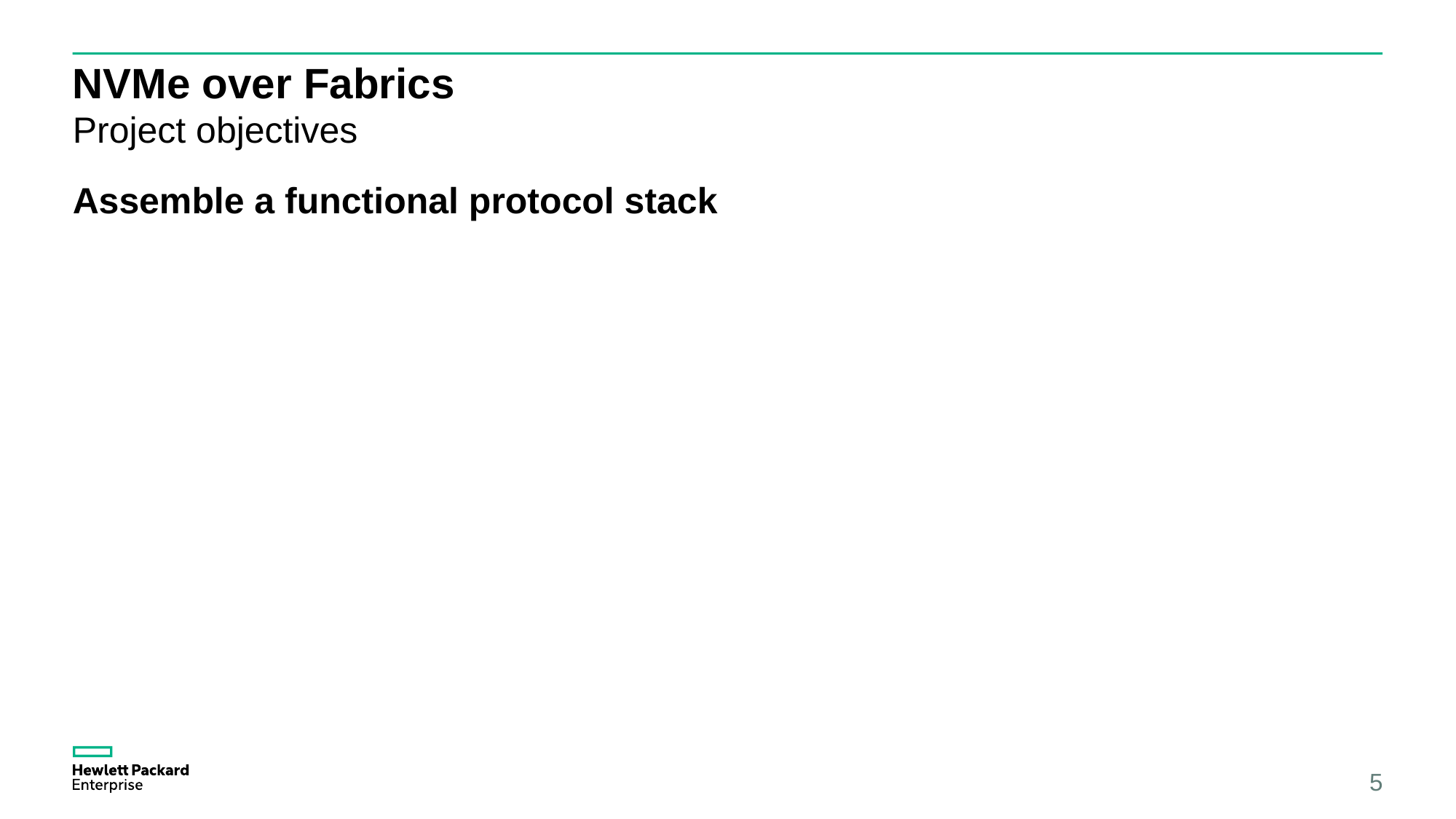

# NVMe over Fabrics
Project objectives
Assemble a functional protocol stack

5